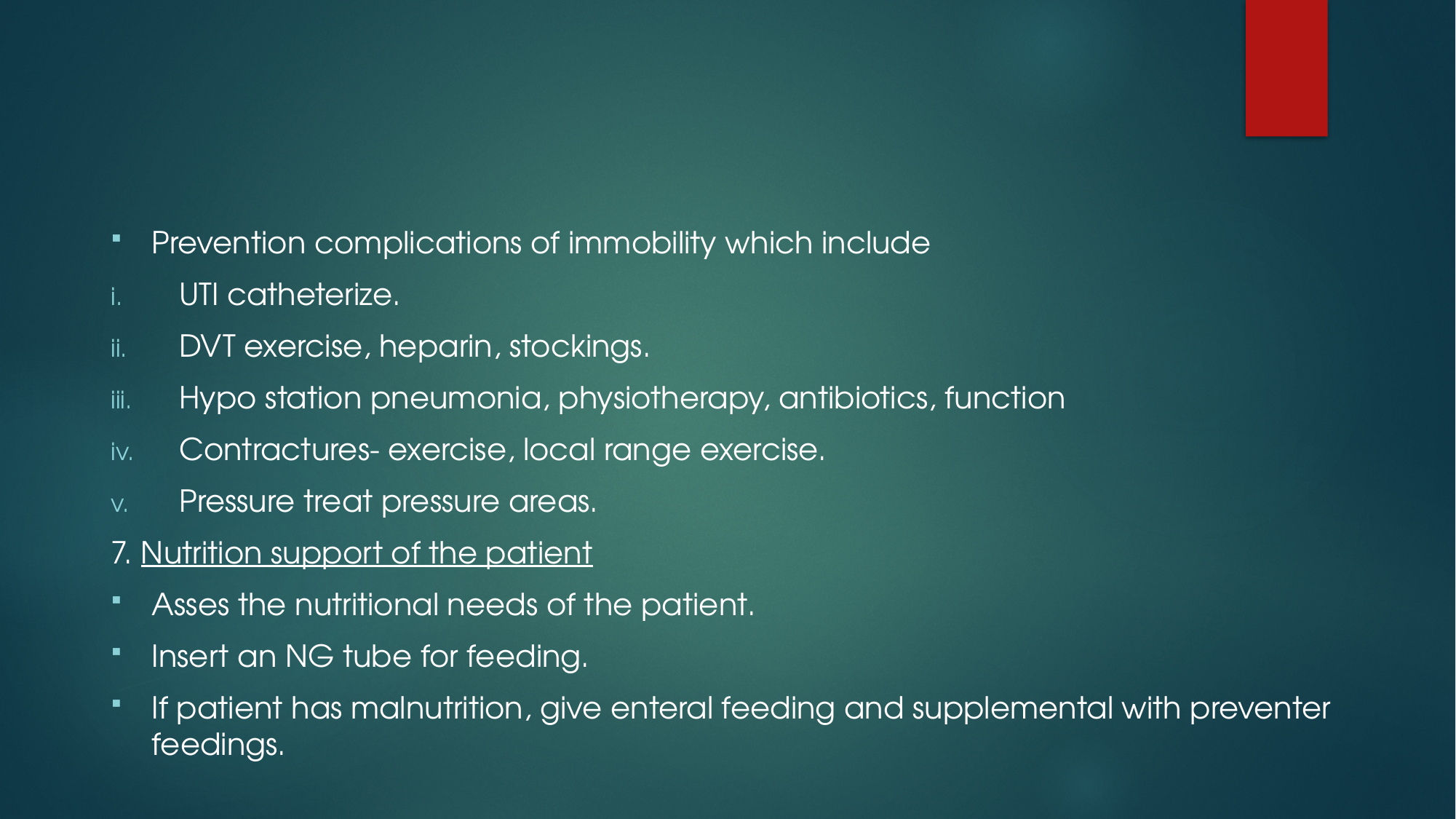

#
Prevention complications of immobility which include
UTI catheterize.
DVT exercise, heparin, stockings.
Hypo station pneumonia, physiotherapy, antibiotics, function
Contractures- exercise, local range exercise.
Pressure treat pressure areas.
7. Nutrition support of the patient
Asses the nutritional needs of the patient.
Insert an NG tube for feeding.
If patient has malnutrition, give enteral feeding and supplemental with preventer feedings.